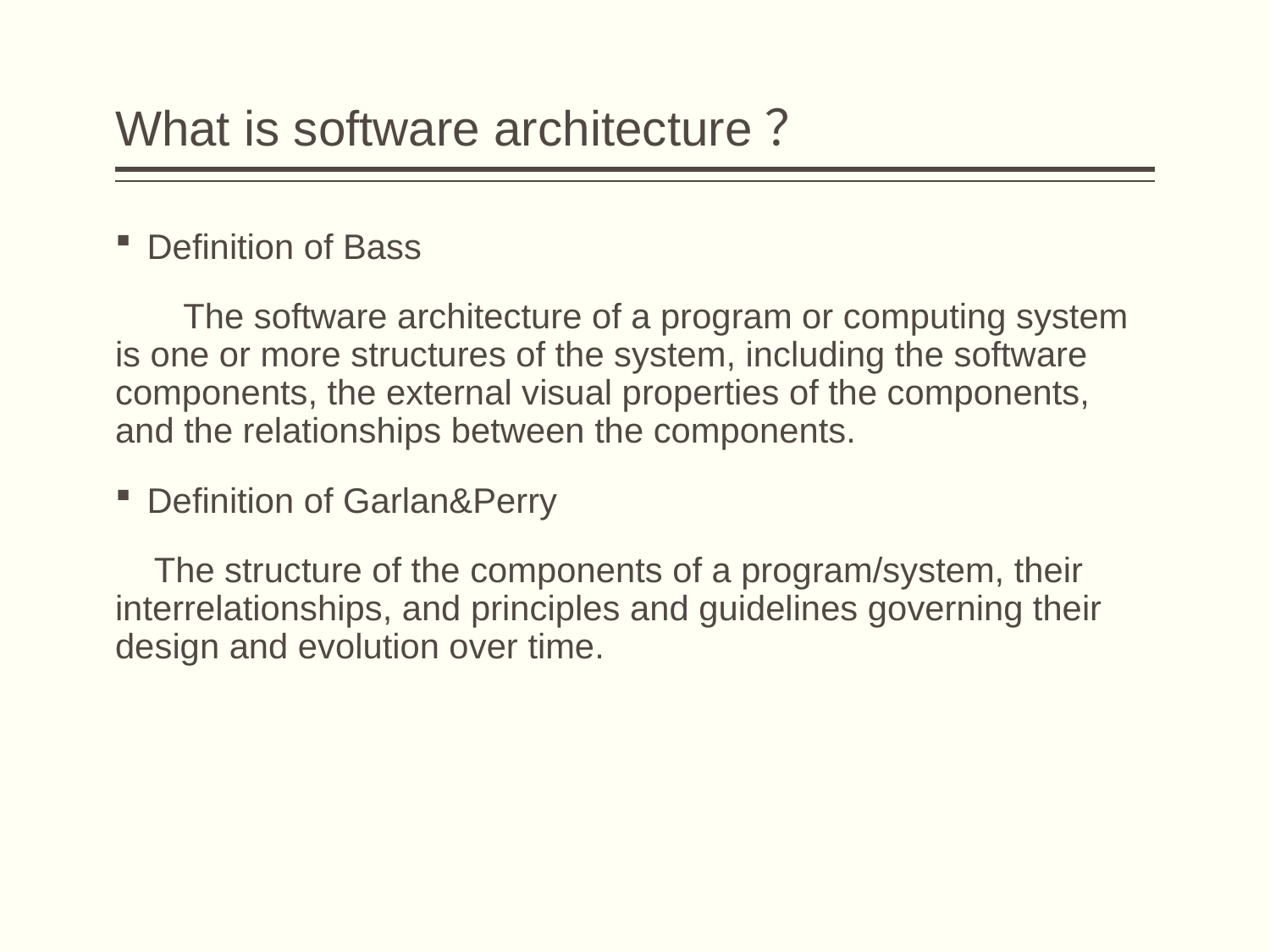

# What is software architecture？
Definition of Bass
       The software architecture of a program or computing system is one or more structures of the system, including the software components, the external visual properties of the components, and the relationships between the components.
Definition of Garlan&Perry
    The structure of the components of a program/system, their interrelationships, and principles and guidelines governing their design and evolution over time.